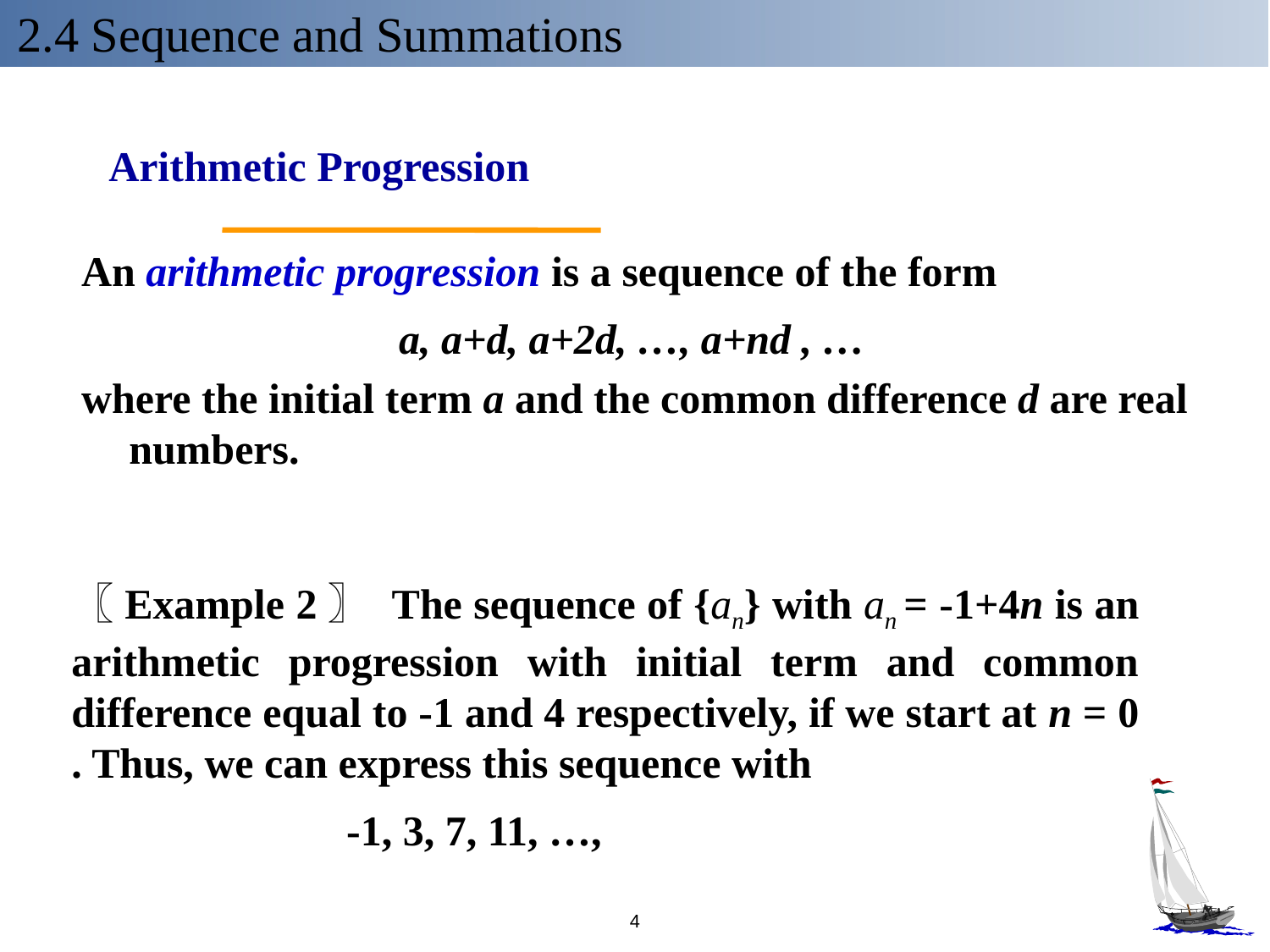

2.4 Sequence and Summations
Arithmetic Progression

An arithmetic progression is a sequence of the form
                              a, a+d, a+2d, …, a+nd , …
where the initial term a and the common difference d are real numbers.
〖Example 2〗 The sequence of {an} with an = -1+4n is an arithmetic progression with initial term and common difference equal to -1 and 4 respectively, if we start at n = 0 . Thus, we can express this sequence with
                          -1, 3, 7, 11, …,
4